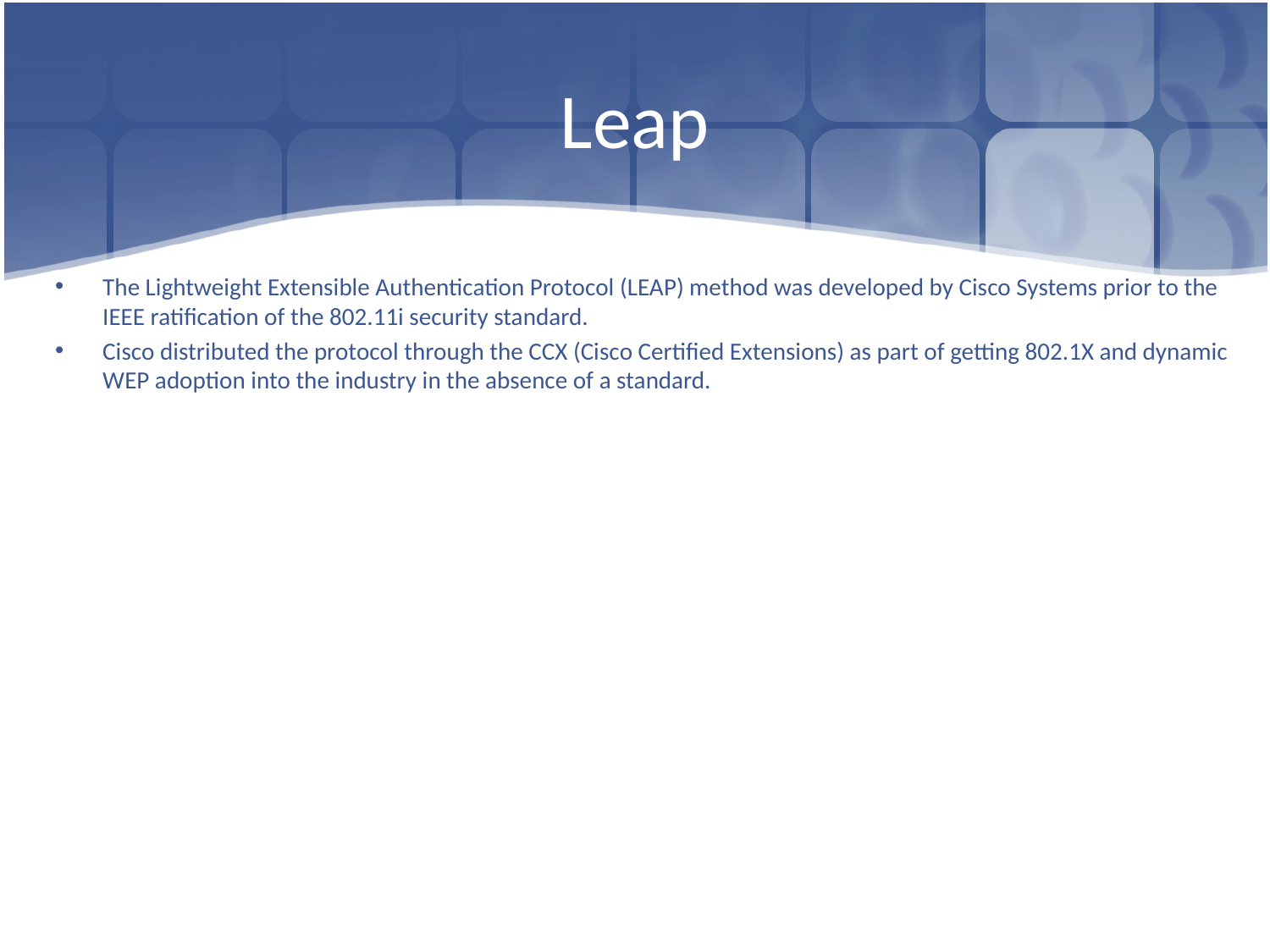

# Leap
The Lightweight Extensible Authentication Protocol (LEAP) method was developed by Cisco Systems prior to the IEEE ratification of the 802.11i security standard.
Cisco distributed the protocol through the CCX (Cisco Certified Extensions) as part of getting 802.1X and dynamic WEP adoption into the industry in the absence of a standard.